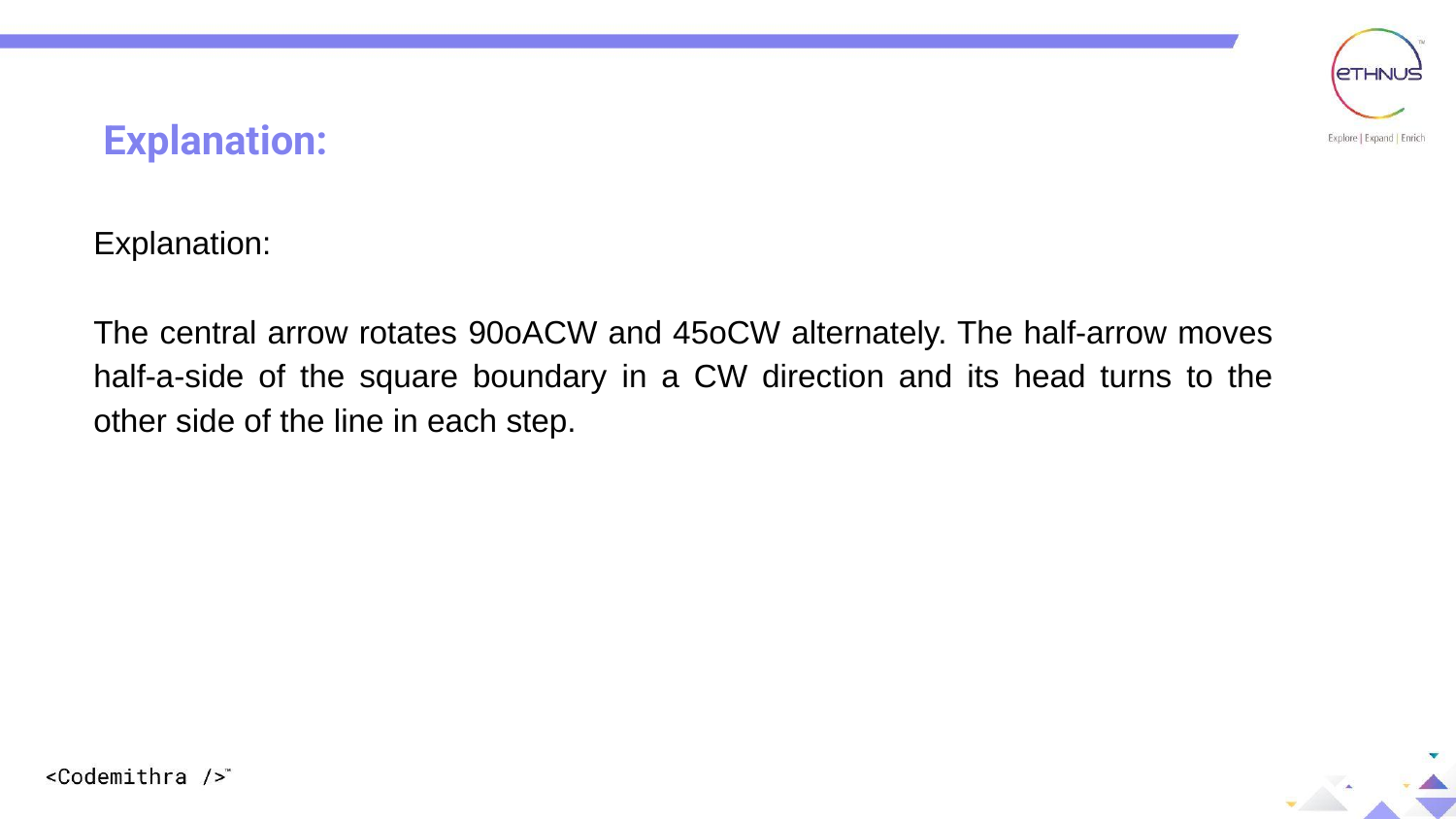

Explanation:

Explanation:

The central arrow rotates 90oACW and 45oCW alternately. The half-arrow moves half-a-side of the square boundary in a CW direction and its head turns to the other side of the line in each step.